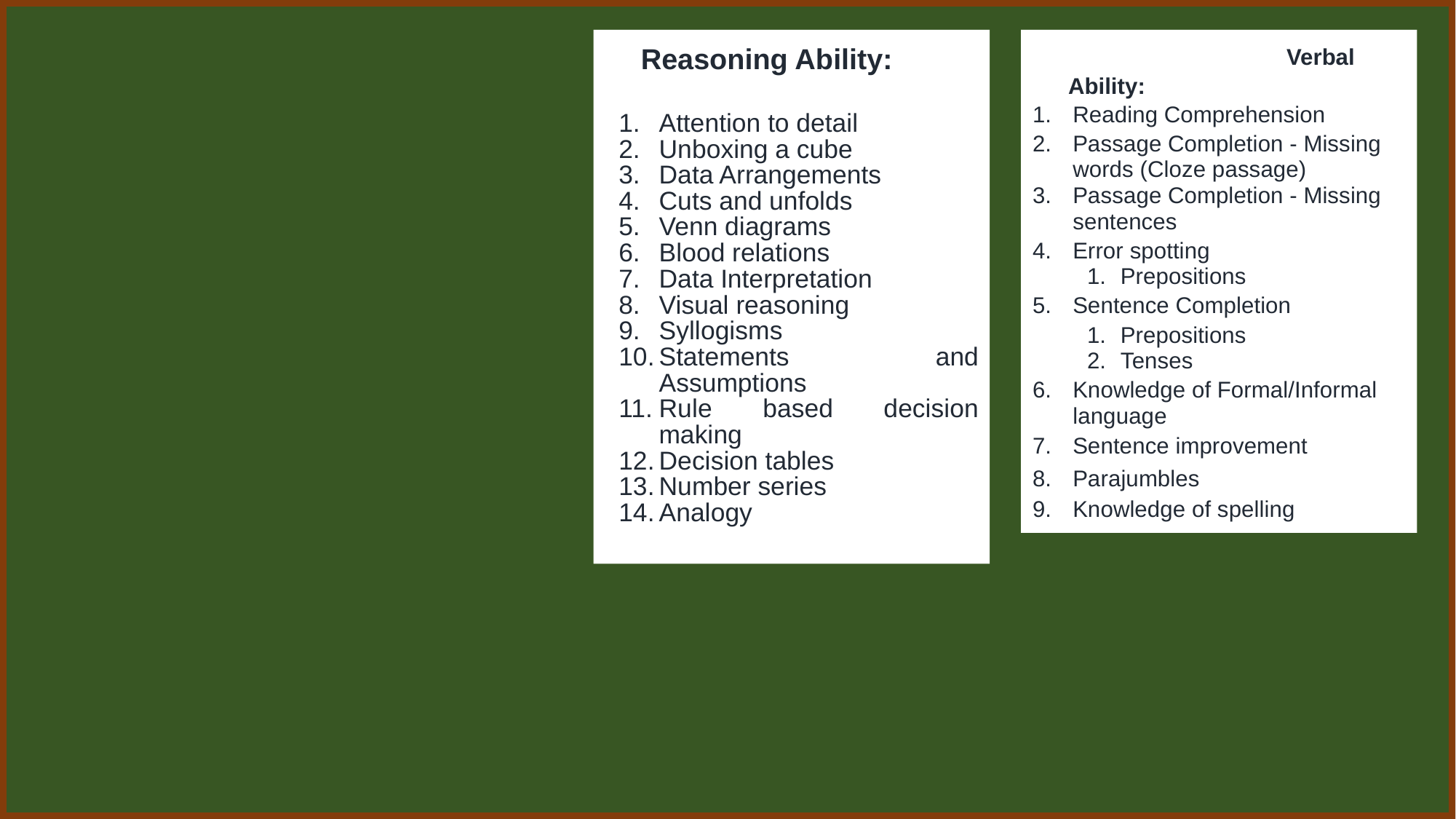

Reasoning Ability:

Attention to detail
Unboxing a cube
Data Arrangements
Cuts and unfolds
Venn diagrams
Blood relations
Data Interpretation
Visual reasoning
Syllogisms
Statements and Assumptions
Rule based decision making
Decision tables
Number series
Analogy

		Verbal Ability:
Reading Comprehension
Passage Completion - Missing words (Cloze passage)
Passage Completion - Missing sentences
Error spotting
Prepositions
Sentence Completion
Prepositions
Tenses
Knowledge of Formal/Informal language
Sentence improvement
Parajumbles
Knowledge of spelling